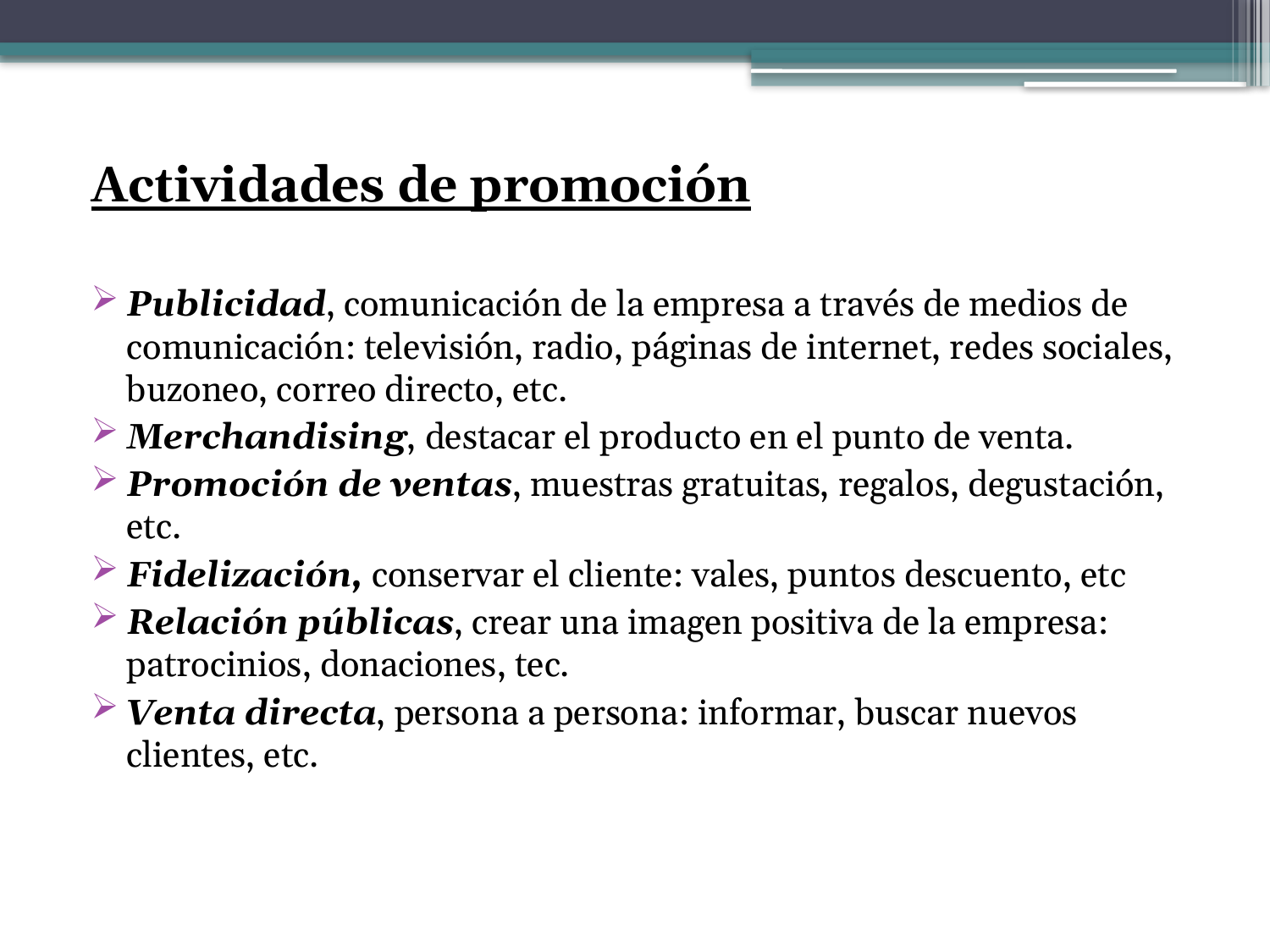

Actividades de promoción

Publicidad, comunicación de la empresa a través de medios de comunicación: televisión, radio, páginas de internet, redes sociales, buzoneo, correo directo, etc.
Merchandising, destacar el producto en el punto de venta.
Promoción de ventas, muestras gratuitas, regalos, degustación, etc.
Fidelización, conservar el cliente: vales, puntos descuento, etc
Relación públicas, crear una imagen positiva de la empresa: patrocinios, donaciones, tec.
Venta directa, persona a persona: informar, buscar nuevos clientes, etc.